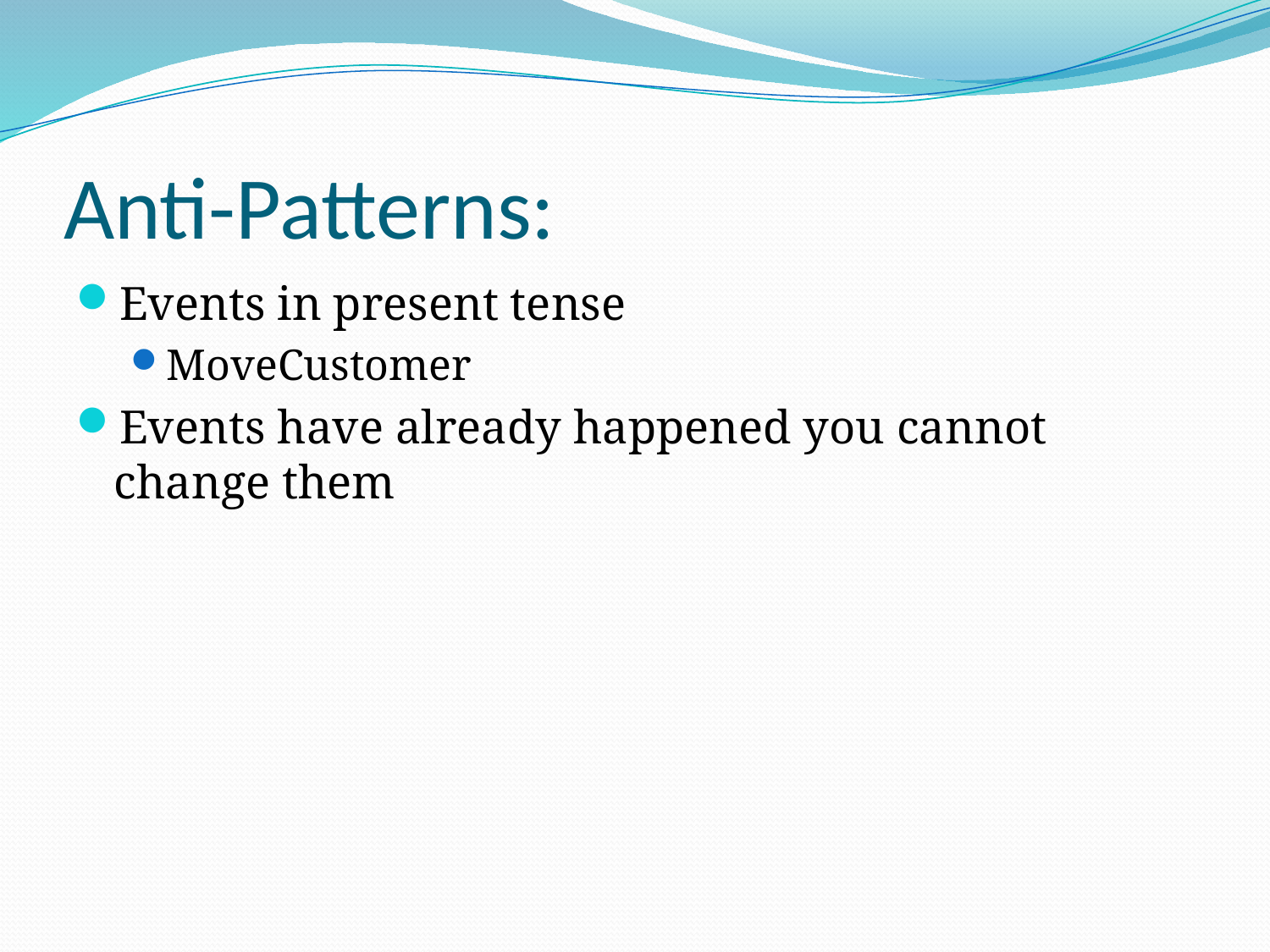

# Anti-Patterns:
Events in present tense
MoveCustomer
Events have already happened you cannot change them